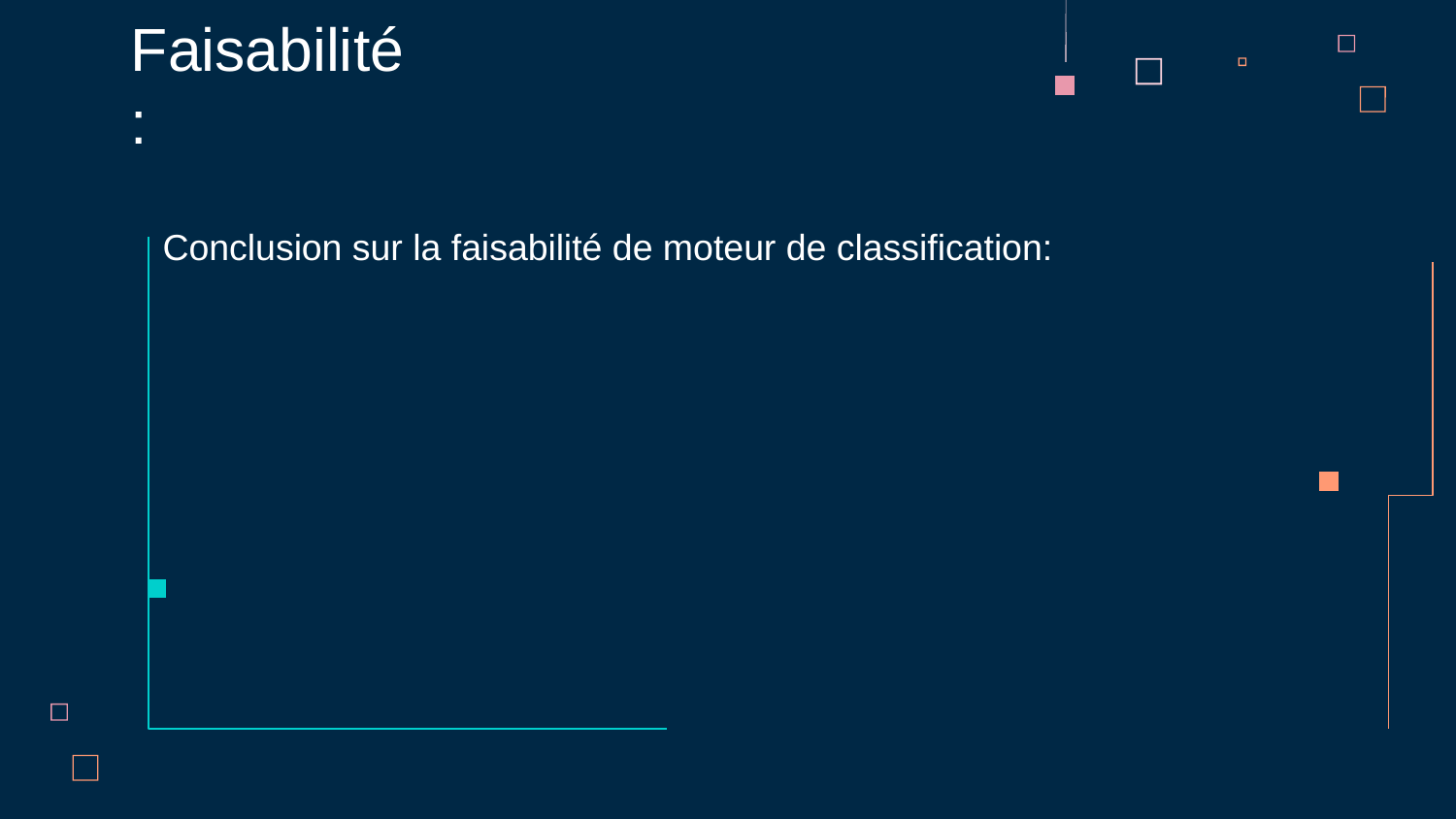

Faisabilité:
# Conclusion sur la faisabilité de moteur de classification: